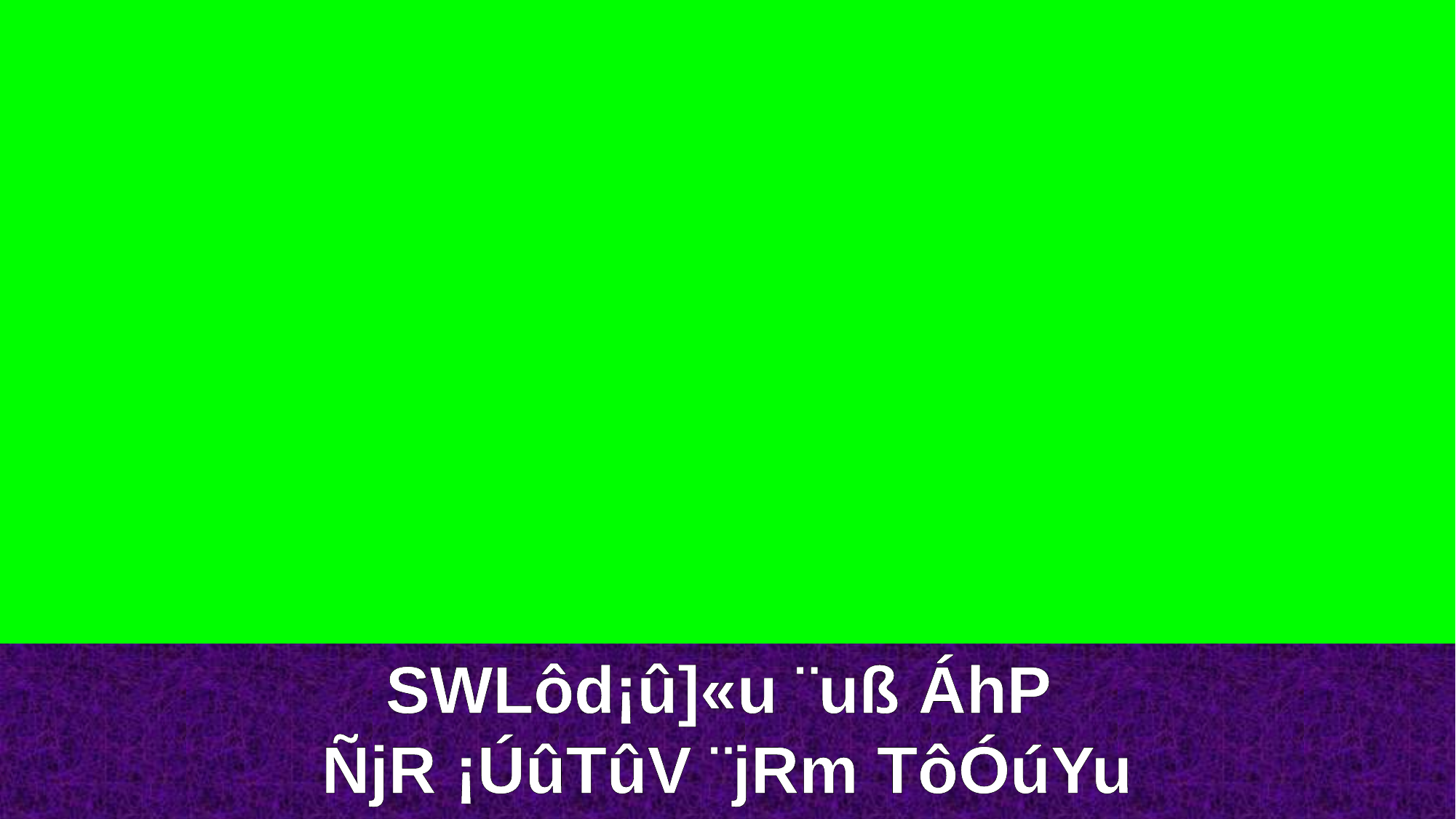

SWLôd¡û]«u ¨uß ÁhP
ÑjR ¡ÚûTûV ¨jRm TôÓúYu